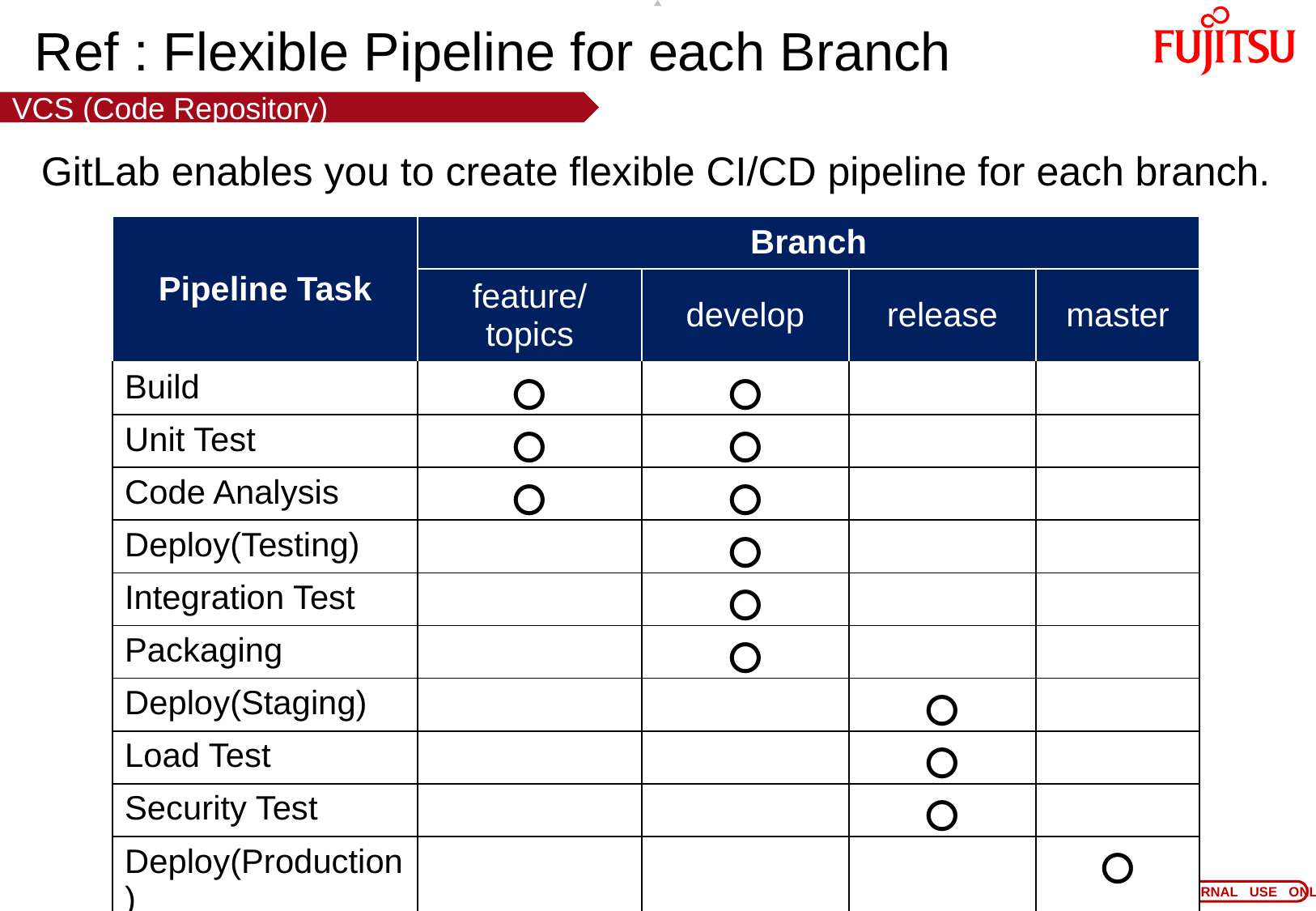

# Ref : Flexible Pipeline for each Branch
VCS (Code Repository)
GitLab enables you to create flexible CI/CD pipeline for each branch.
| Pipeline Task | Branch |  |  |  |
| --- | --- | --- | --- | --- |
|  | feature/topics | develop | release | master |
| Build | 〇 | 〇 |  |  |
| Unit Test | 〇 | 〇 |  |  |
| Code Analysis | 〇 | 〇 |  |  |
| Deploy(Testing) |  | 〇 |  |  |
| Integration Test |  | 〇 |  |  |
| Packaging |  | 〇 |  |  |
| Deploy(Staging) |  |  | 〇 |  |
| Load Test |  |  | 〇 |  |
| Security Test |  |  | 〇 |  |
| Deploy(Production) |  |  |  | 〇 |